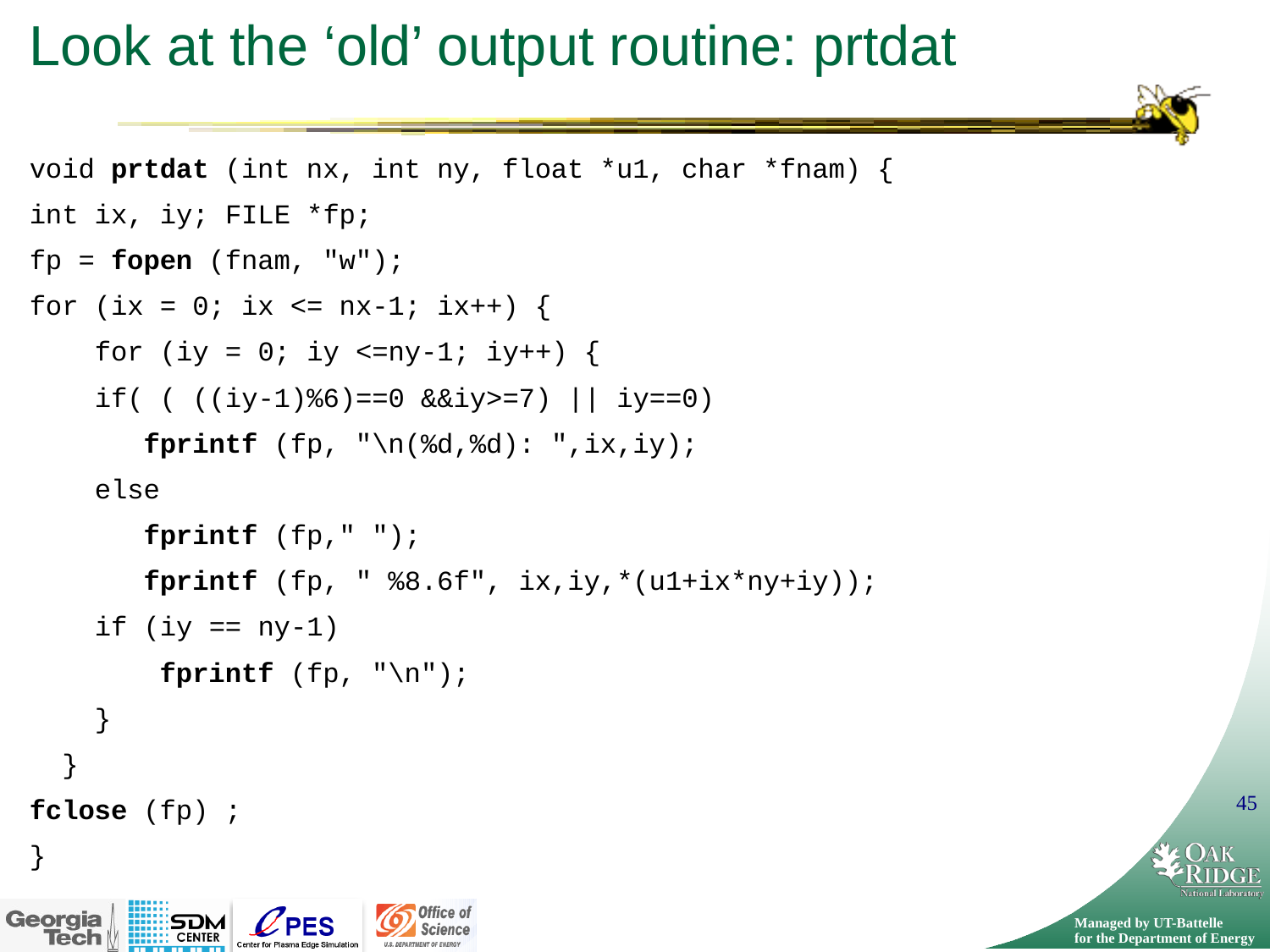

# Look at the ‘old’ output routine: prtdat
void prtdat (int nx, int ny, float *u1, char *fnam) {
int ix, iy; FILE *fp;
fp = fopen (fnam, "w");
for (ix = 0; ix <= nx-1; ix++) {
    for (iy = 0; iy <=ny-1; iy++) {
    if( ( ((iy-1)%6)==0 &&iy>=7) || iy==0)
       fprintf (fp, "\n(%d,%d): ",ix,iy);
    else
       fprintf (fp," ");
       fprintf (fp, " %8.6f", ix,iy,*(u1+ix*ny+iy));
    if (iy == ny-1)
        fprintf (fp, "\n");
    }
  }
fclose (fp) ;
}